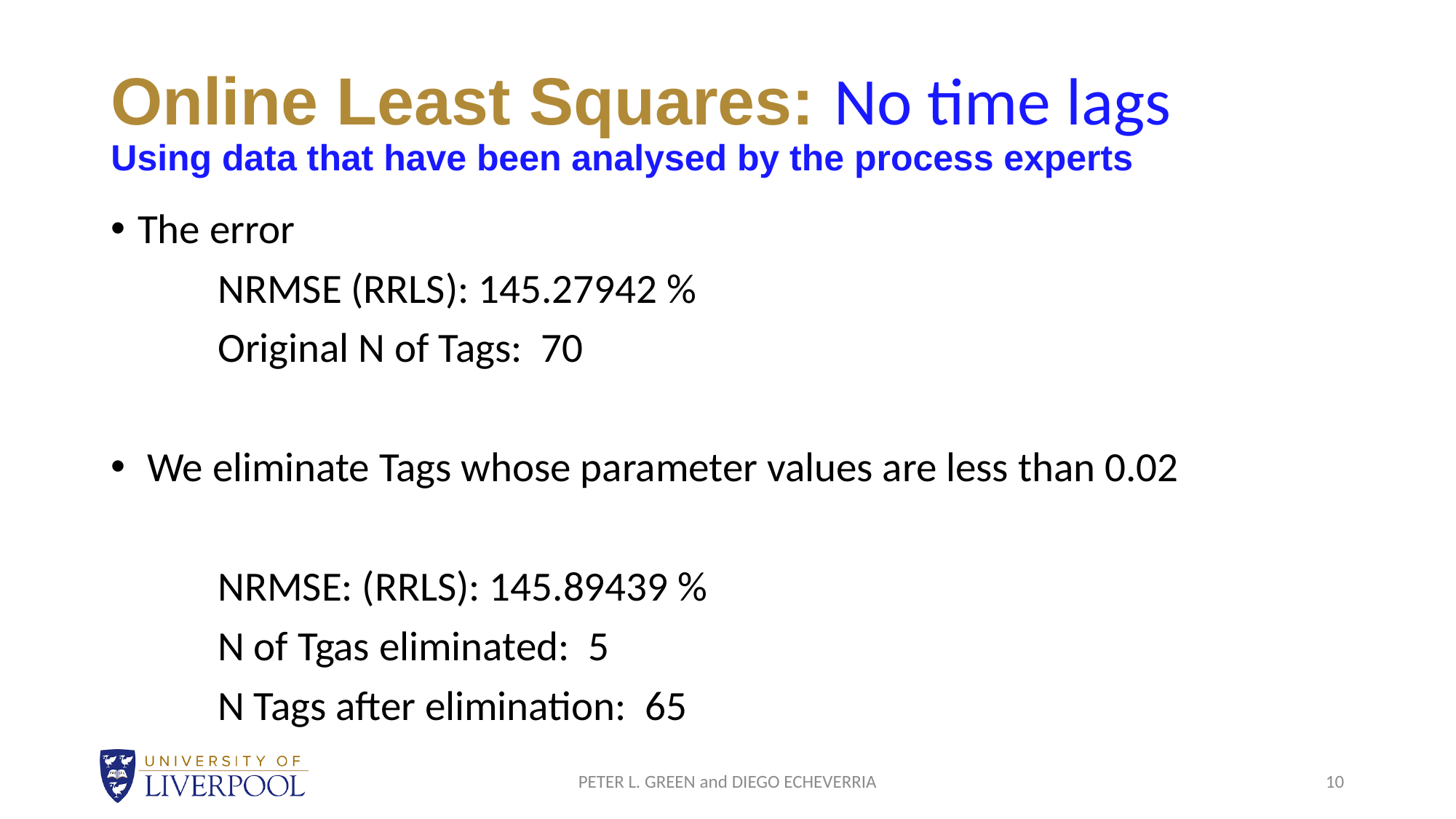

# Online Least Squares: No time lags Using data that have been analysed by the process experts
The error
	NRMSE (RRLS): 145.27942 %
 	Original N of Tags:  70

 We eliminate Tags whose parameter values are less than 0.02

	NRMSE: (RRLS): 145.89439 %
	N of Tgas eliminated:  5
	N Tags after elimination:  65
PETER L. GREEN and DIEGO ECHEVERRIA
10